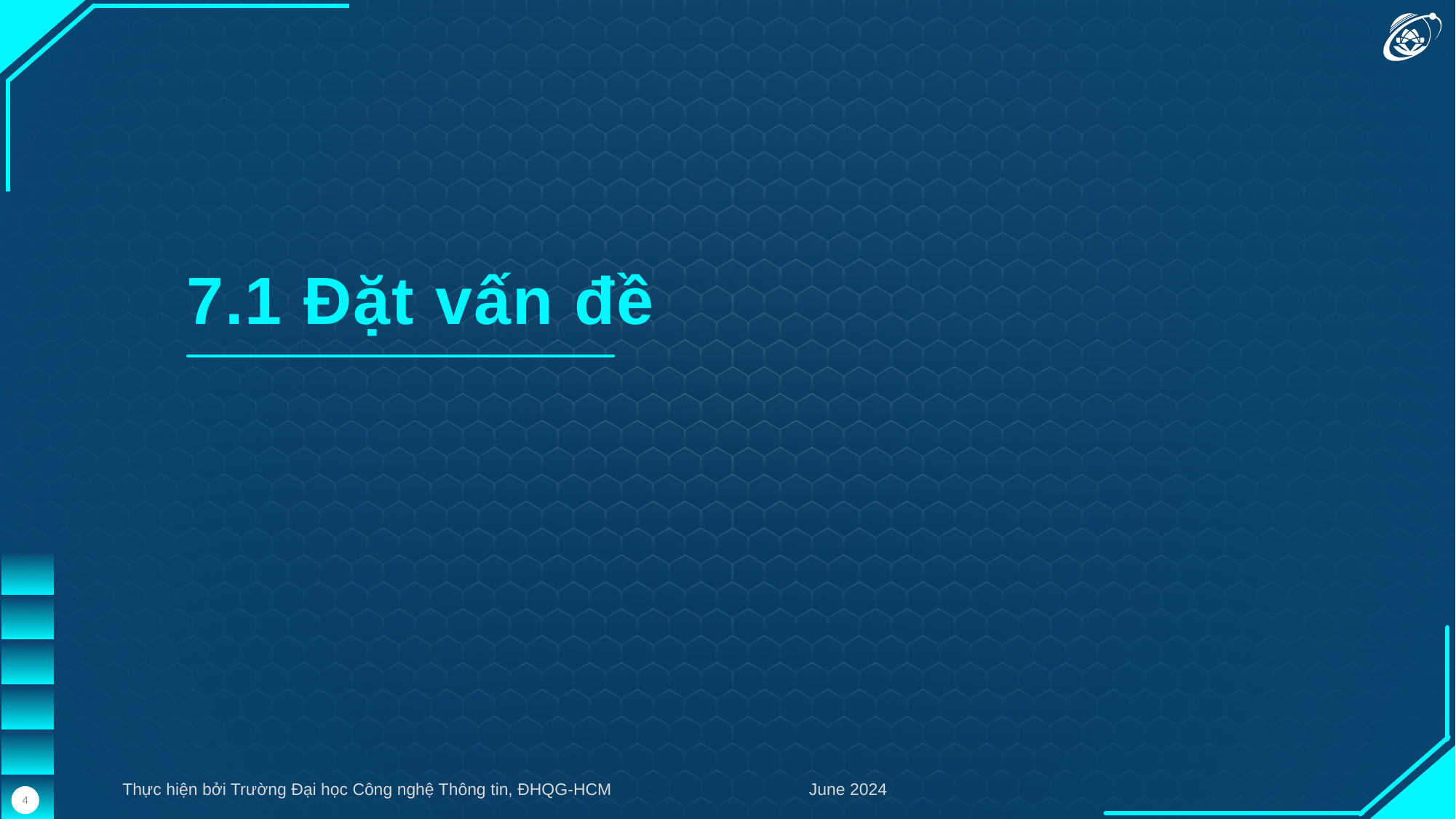

7.1 Đặt vấn đề

Thực hiện bởi Trường Đại học Công nghệ Thông tin, ĐHQG-HCM
June 2024
4